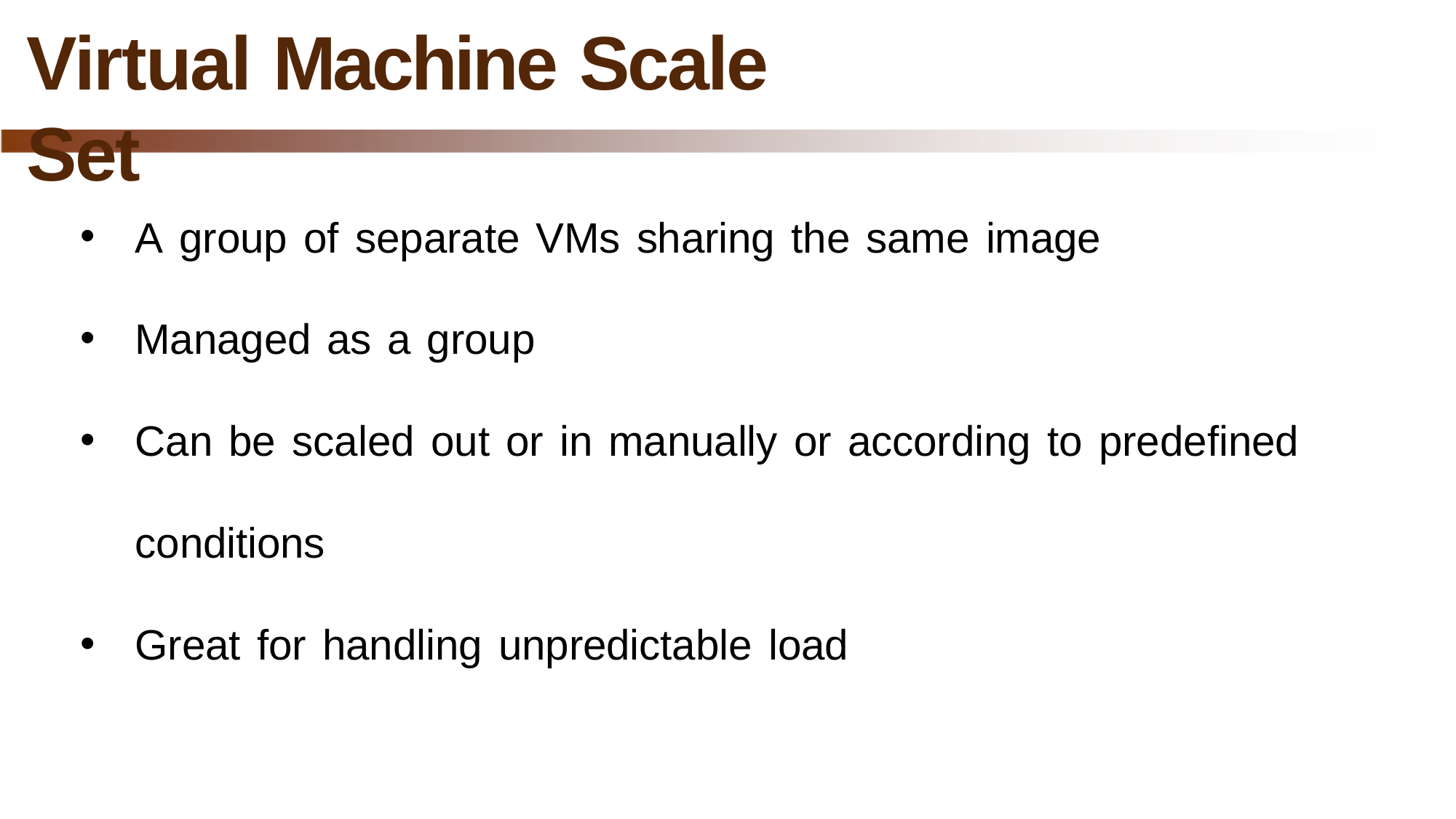

# Virtual Machine Scale Set
A group of separate VMs sharing the same image

Managed as a group
Can be scaled out or in manually or according to predefined  conditions

Great for handling unpredictable load